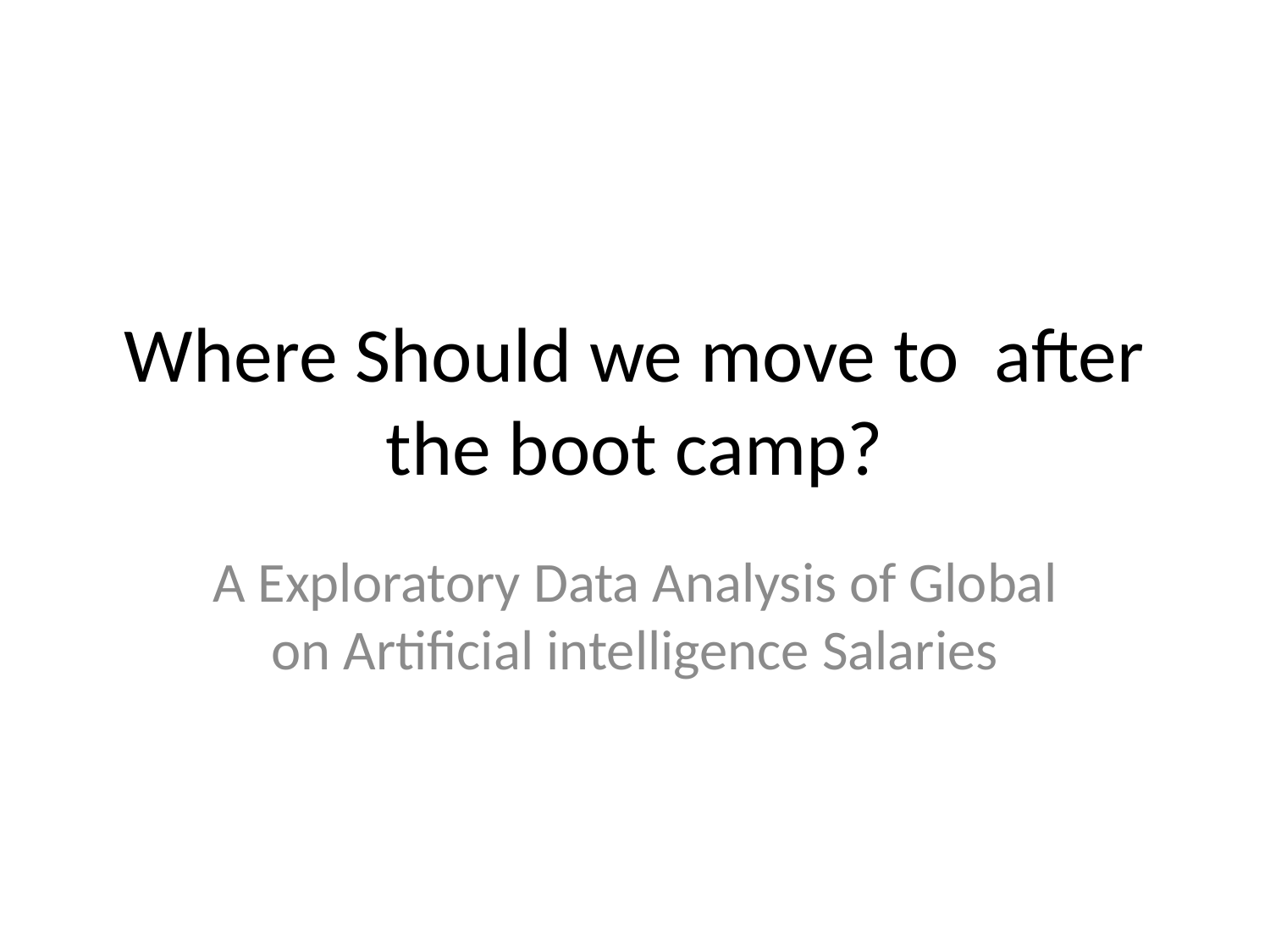

# Where Should we move to  after the boot camp?
A Exploratory Data Analysis of Global on Artificial intelligence Salaries